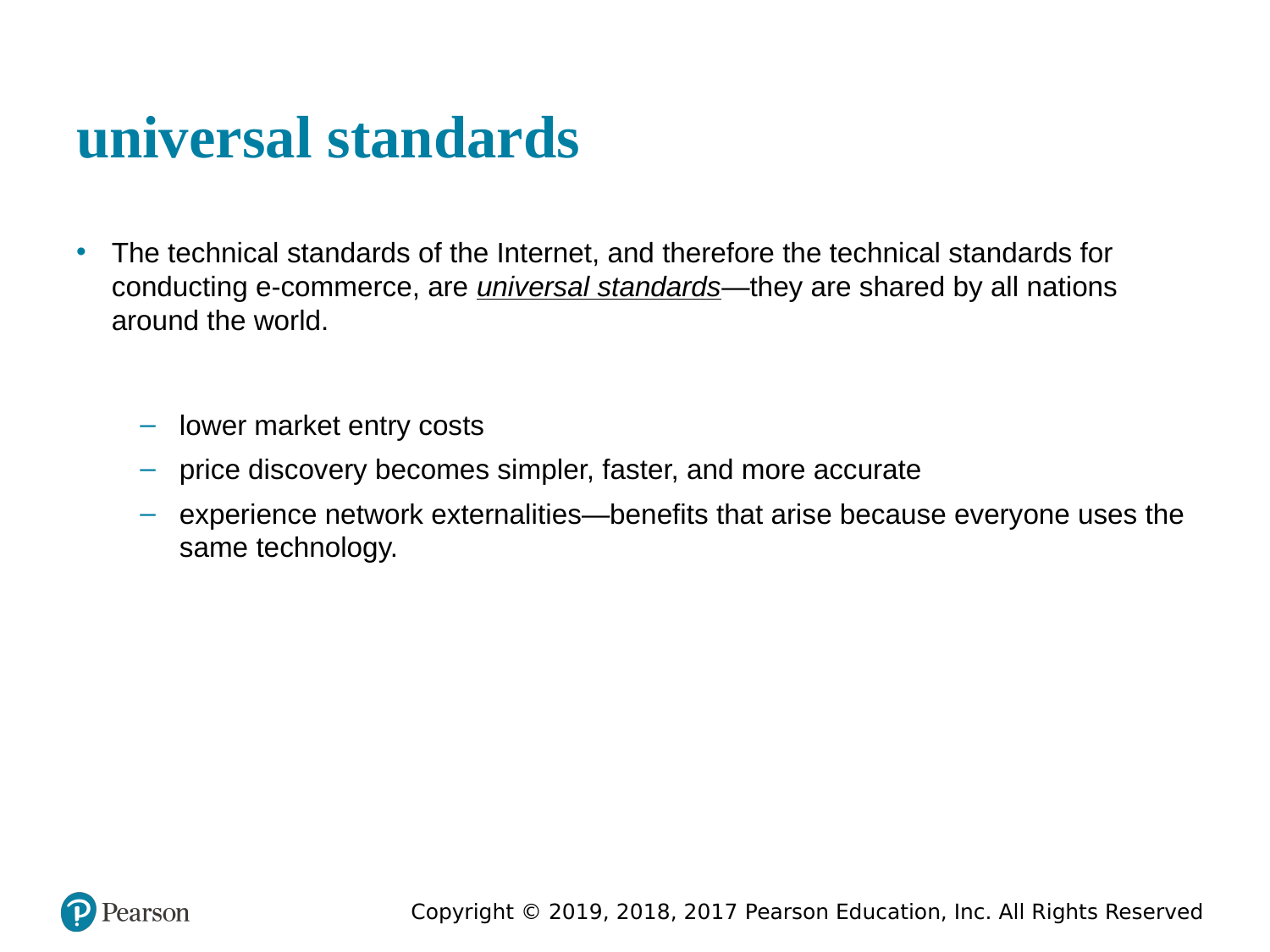

# universal standards
The technical standards of the Internet, and therefore the technical standards for conducting e-commerce, are universal standards—they are shared by all nations around the world.

lower market entry costs
price discovery becomes simpler, faster, and more accurate
experience network externalities—benefits that arise because everyone uses the same technology.